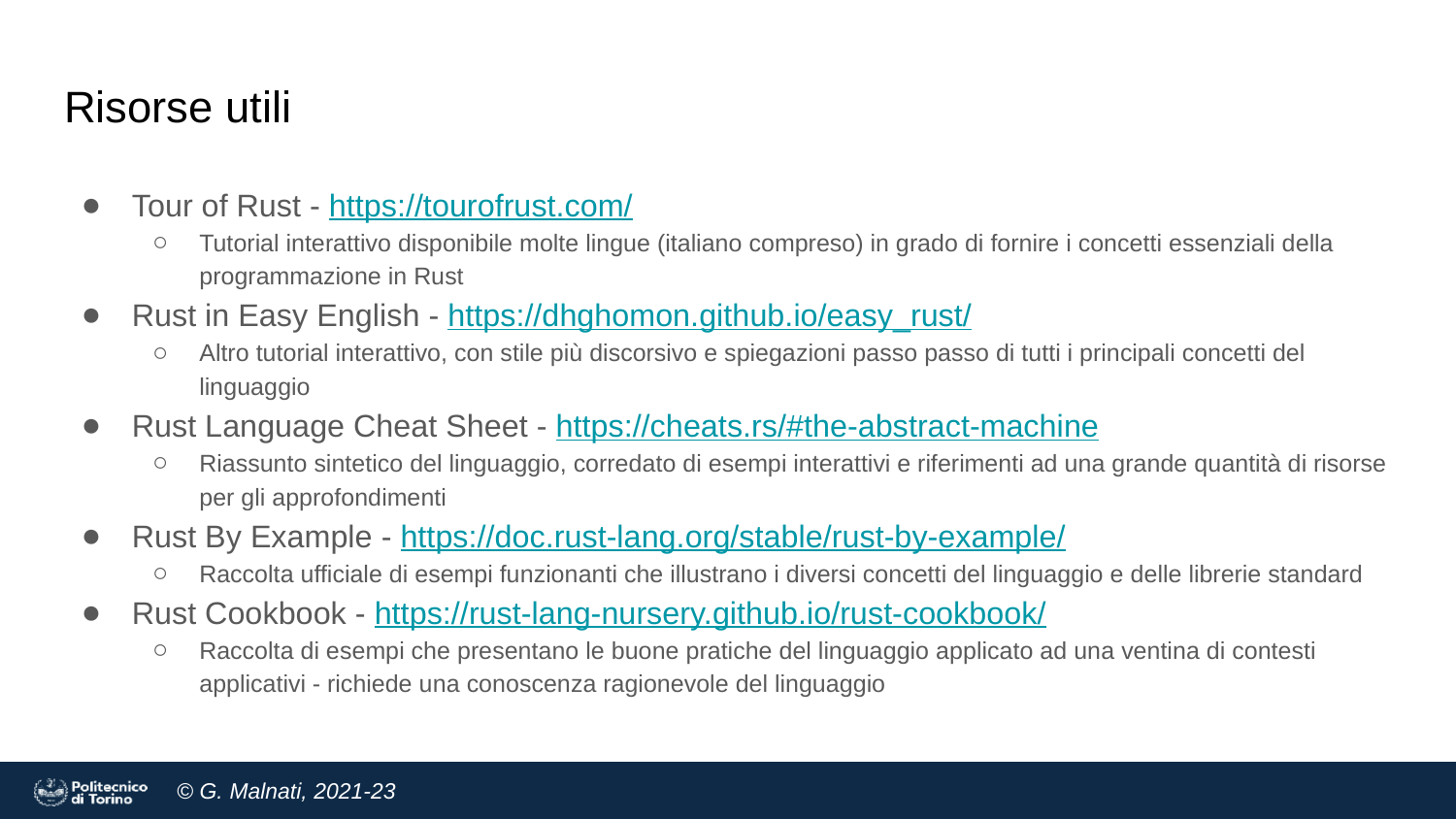

# Risorse utili
Tour of Rust - https://tourofrust.com/
Tutorial interattivo disponibile molte lingue (italiano compreso) in grado di fornire i concetti essenziali della programmazione in Rust
Rust in Easy English - https://dhghomon.github.io/easy_rust/
Altro tutorial interattivo, con stile più discorsivo e spiegazioni passo passo di tutti i principali concetti del linguaggio
Rust Language Cheat Sheet - https://cheats.rs/#the-abstract-machine
Riassunto sintetico del linguaggio, corredato di esempi interattivi e riferimenti ad una grande quantità di risorse per gli approfondimenti
Rust By Example - https://doc.rust-lang.org/stable/rust-by-example/
Raccolta ufficiale di esempi funzionanti che illustrano i diversi concetti del linguaggio e delle librerie standard
Rust Cookbook - https://rust-lang-nursery.github.io/rust-cookbook/
Raccolta di esempi che presentano le buone pratiche del linguaggio applicato ad una ventina di contesti applicativi - richiede una conoscenza ragionevole del linguaggio
43